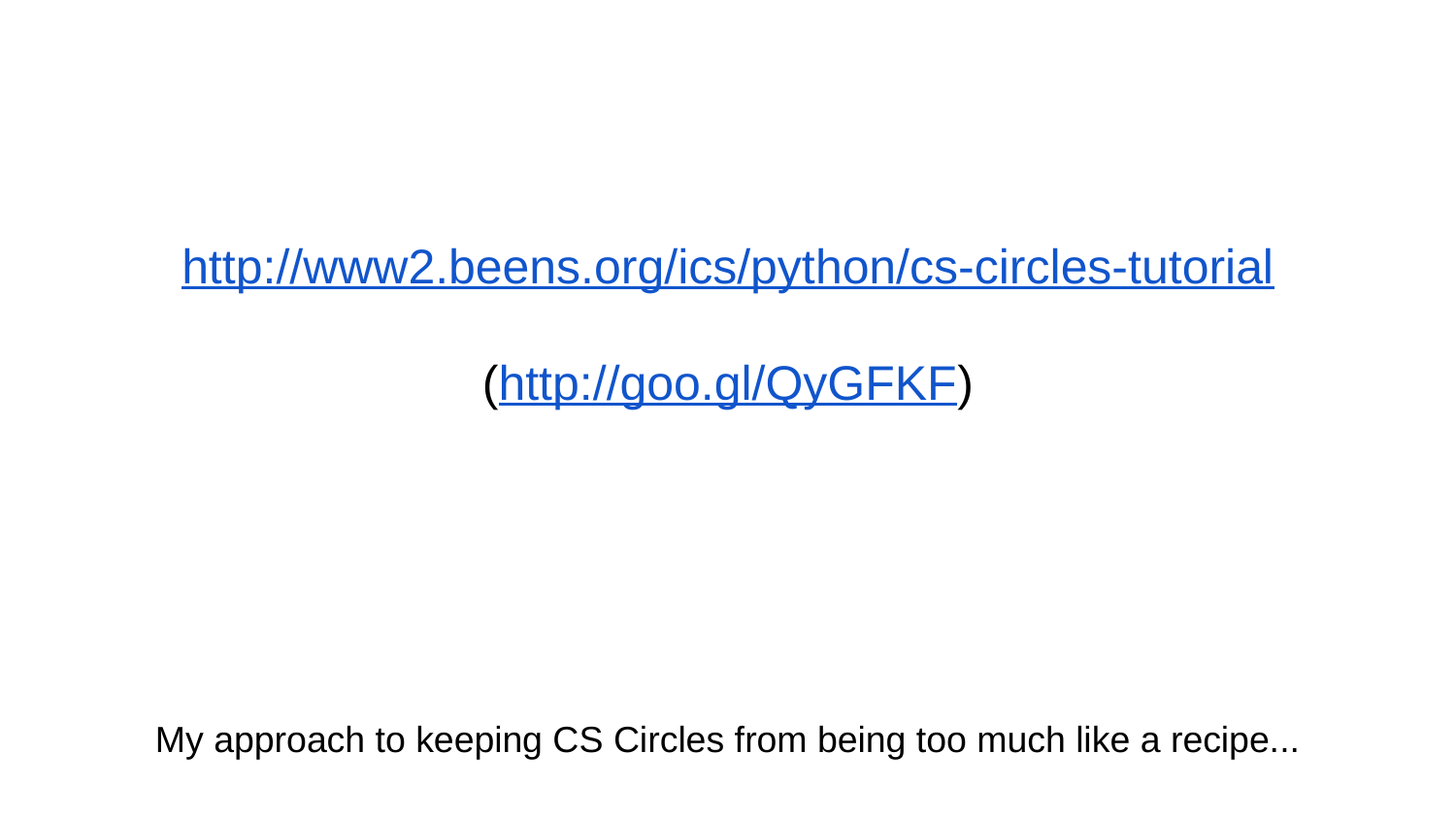

http://www2.beens.org/ics/python/cs-circles-tutorial

(http://goo.gl/QyGFKF)
My approach to keeping CS Circles from being too much like a recipe...